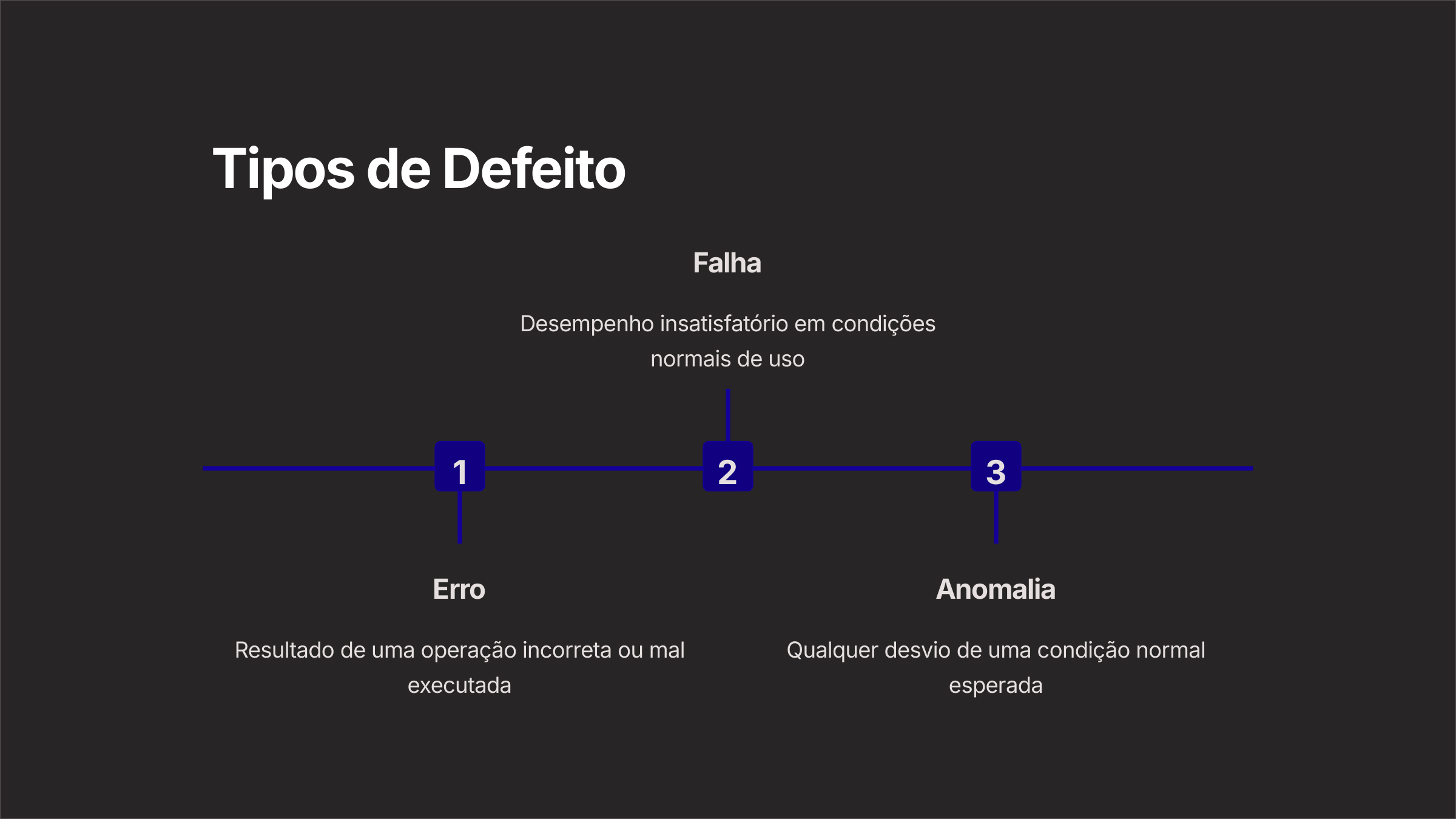

Tipos de Defeito
Falha
Desempenho insatisfatório em condições normais de uso

1
2
3

Erro
Anomalia
Resultado de uma operação incorreta ou mal executada
Qualquer desvio de uma condição normal esperada